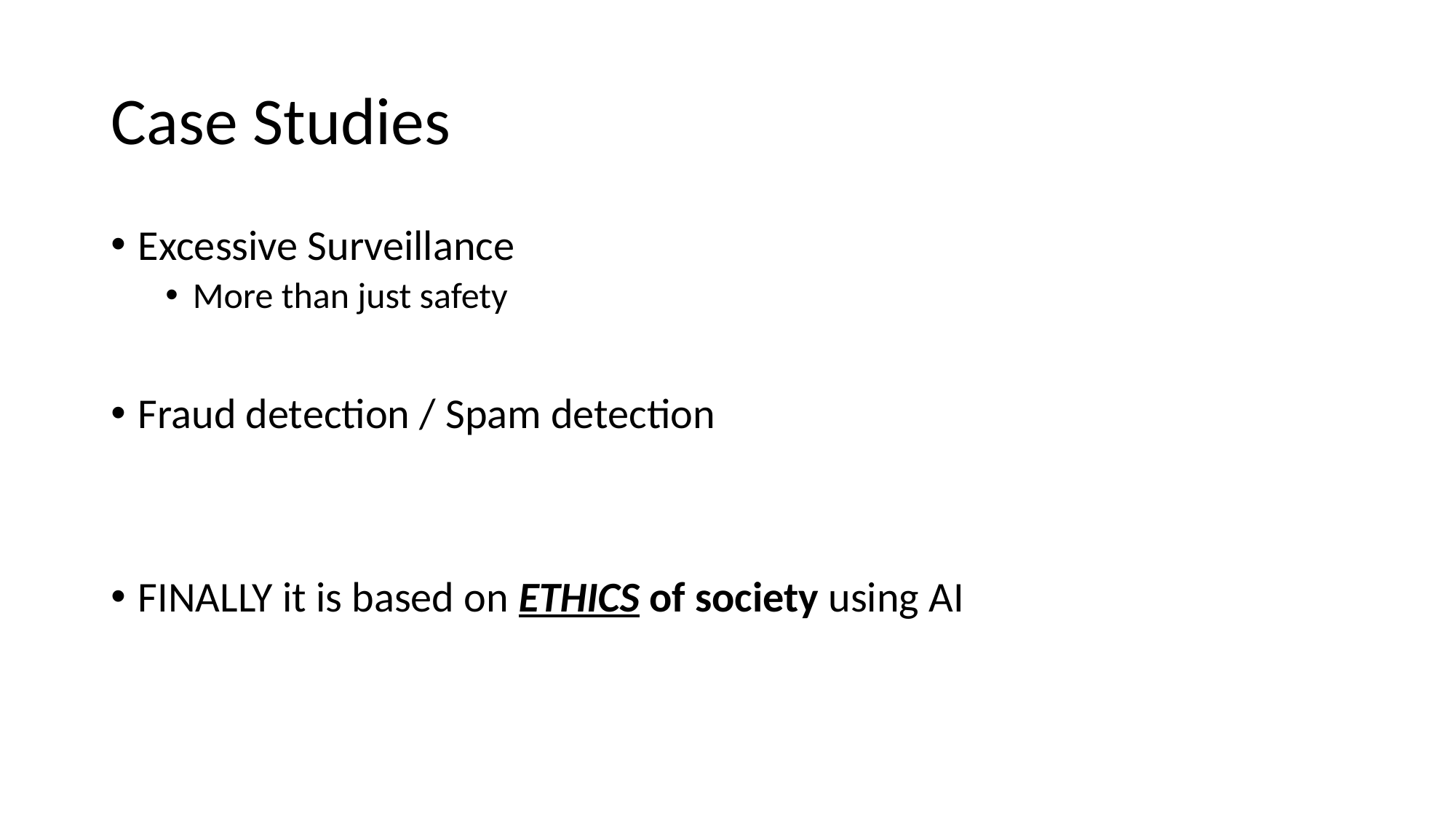

# Case Studies
Excessive Surveillance
More than just safety

Fraud detection / Spam detection

FINALLY it is based on ETHICS of society using AI